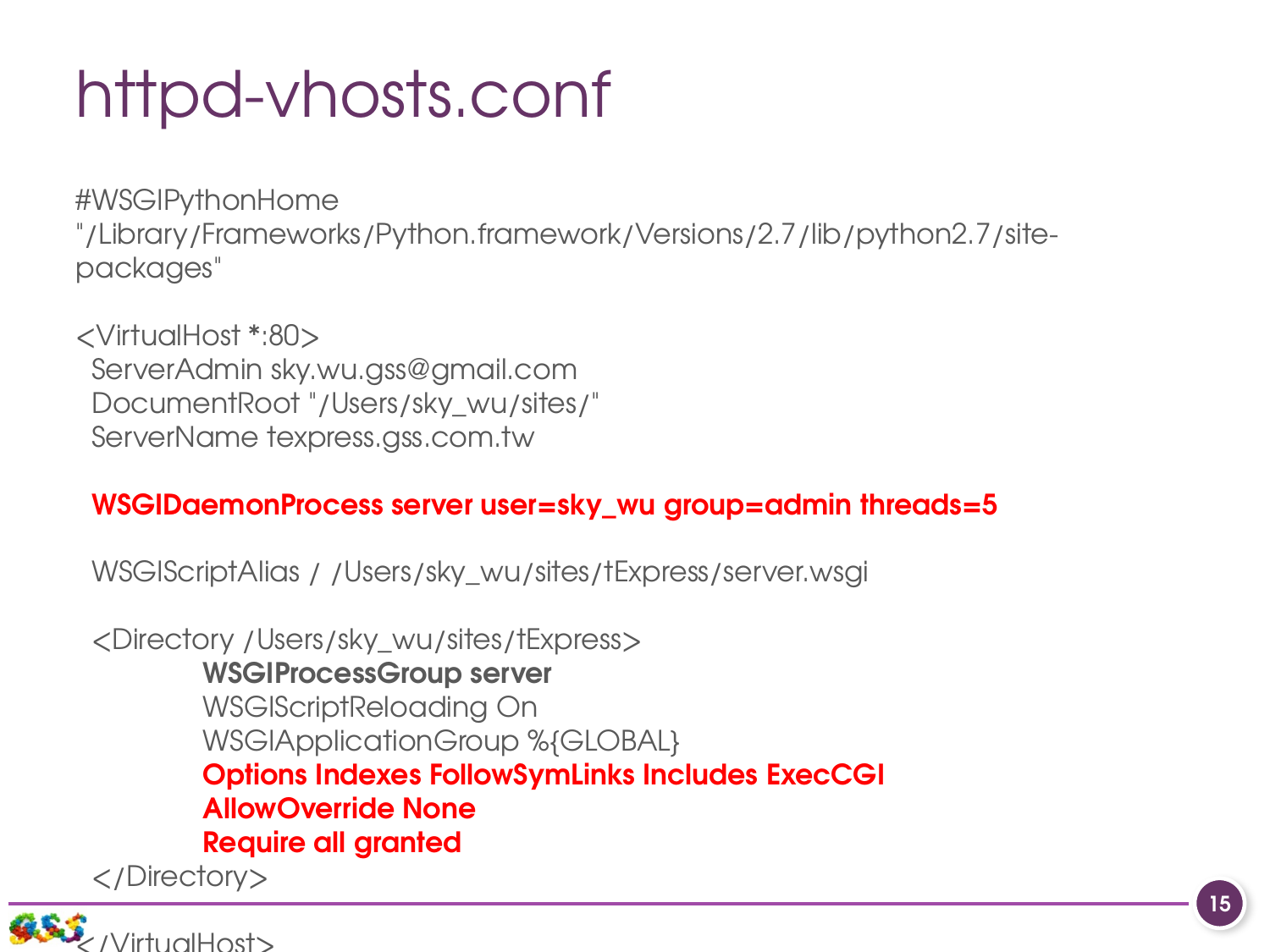

# httpd-vhosts.conf
#WSGIPythonHome "/Library/Frameworks/Python.framework/Versions/2.7/lib/python2.7/site-packages"

<VirtualHost *:80>
  ServerAdmin sky.wu.gss@gmail.com
  DocumentRoot "/Users/sky_wu/sites/"
  ServerName texpress.gss.com.tw

  WSGIDaemonProcess server user=sky_wu group=admin threads=5

  WSGIScriptAlias / /Users/sky_wu/sites/tExpress/server.wsgi

  <Directory /Users/sky_wu/sites/tExpress>
	WSGIProcessGroup server
  	WSGIScriptReloading On
  	WSGIApplicationGroup %{GLOBAL}
    	Options Indexes FollowSymLinks Includes ExecCGI
	AllowOverride None
    	Require all granted
  </Directory>

</VirtualHost>